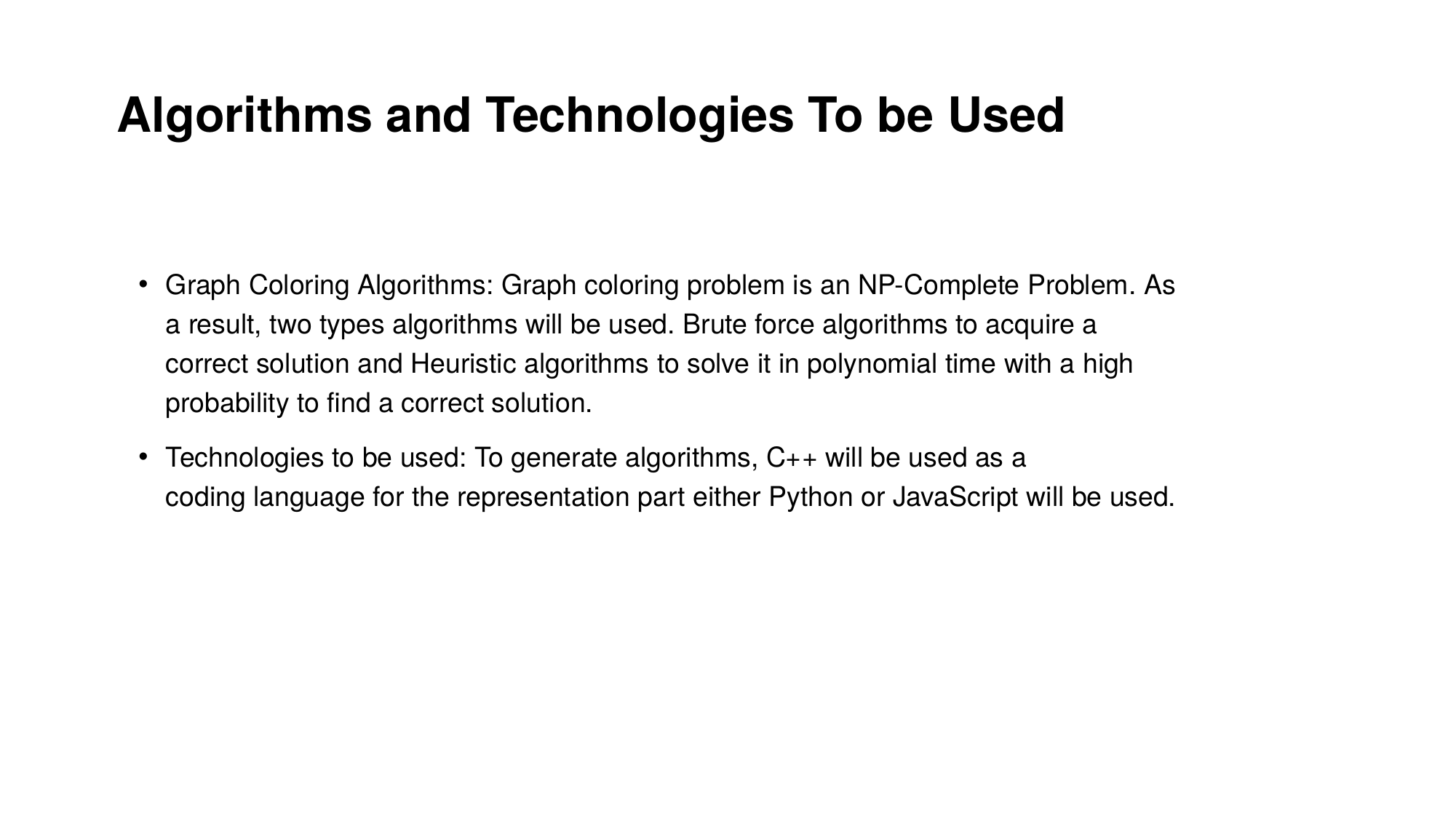

# Algorithms and Technologies To be Used
Graph Coloring Algorithms: Graph coloring problem is an NP-Complete Problem. As a result, two types algorithms will be used. Brute force algorithms to acquire a correct solution and Heuristic algorithms to solve it in polynomial time with a high probability to find a correct solution.
Technologies to be used: To generate algorithms, C++ will be used as a coding language for the representation part either Python or JavaScript will be used.